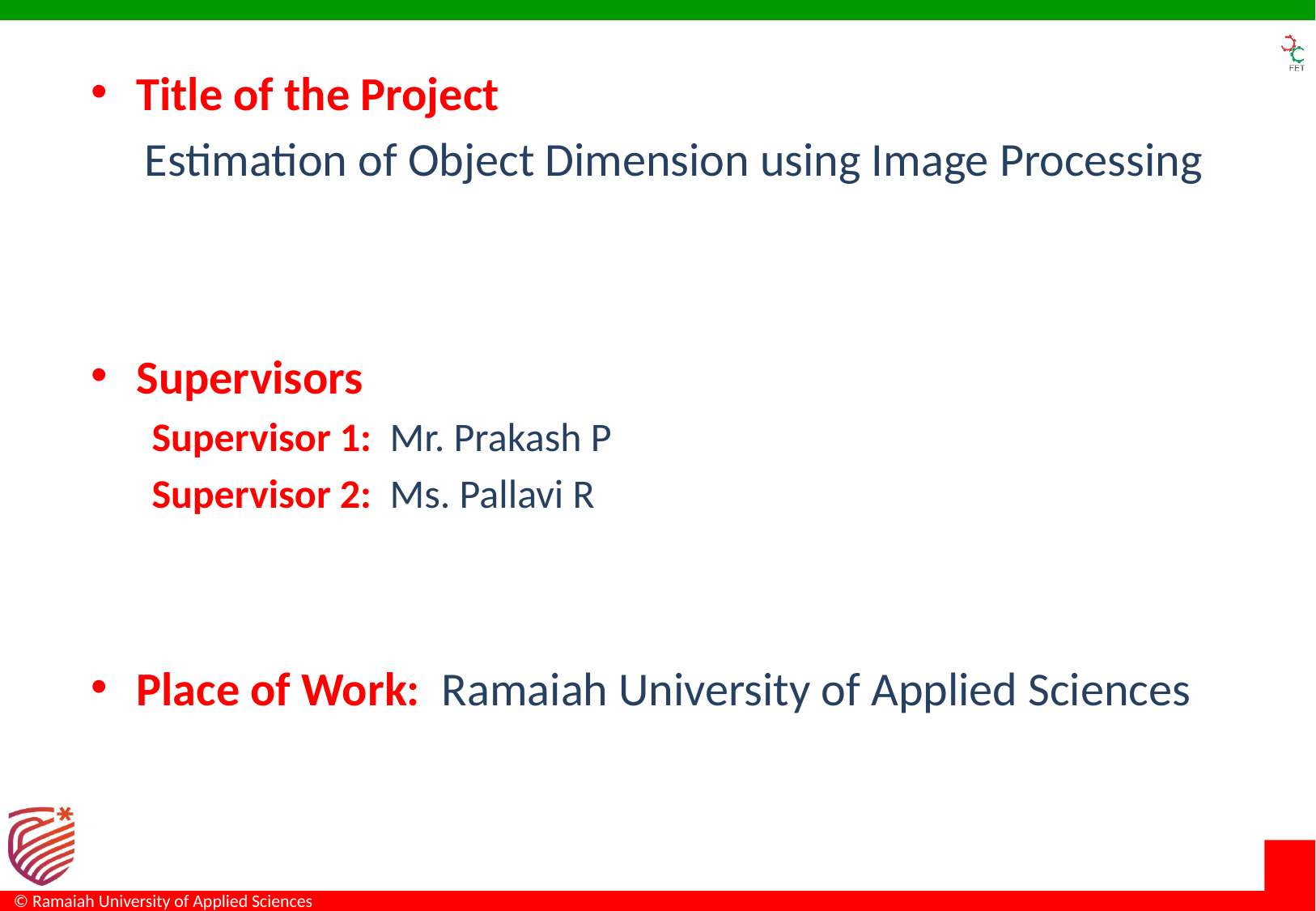

Title of the Project
     Estimation of Object Dimension using Image Processing

Supervisors
Supervisor 1:  Mr. Prakash P
Supervisor 2:  Ms. Pallavi R

Place of Work:  Ramaiah University of Applied Sciences